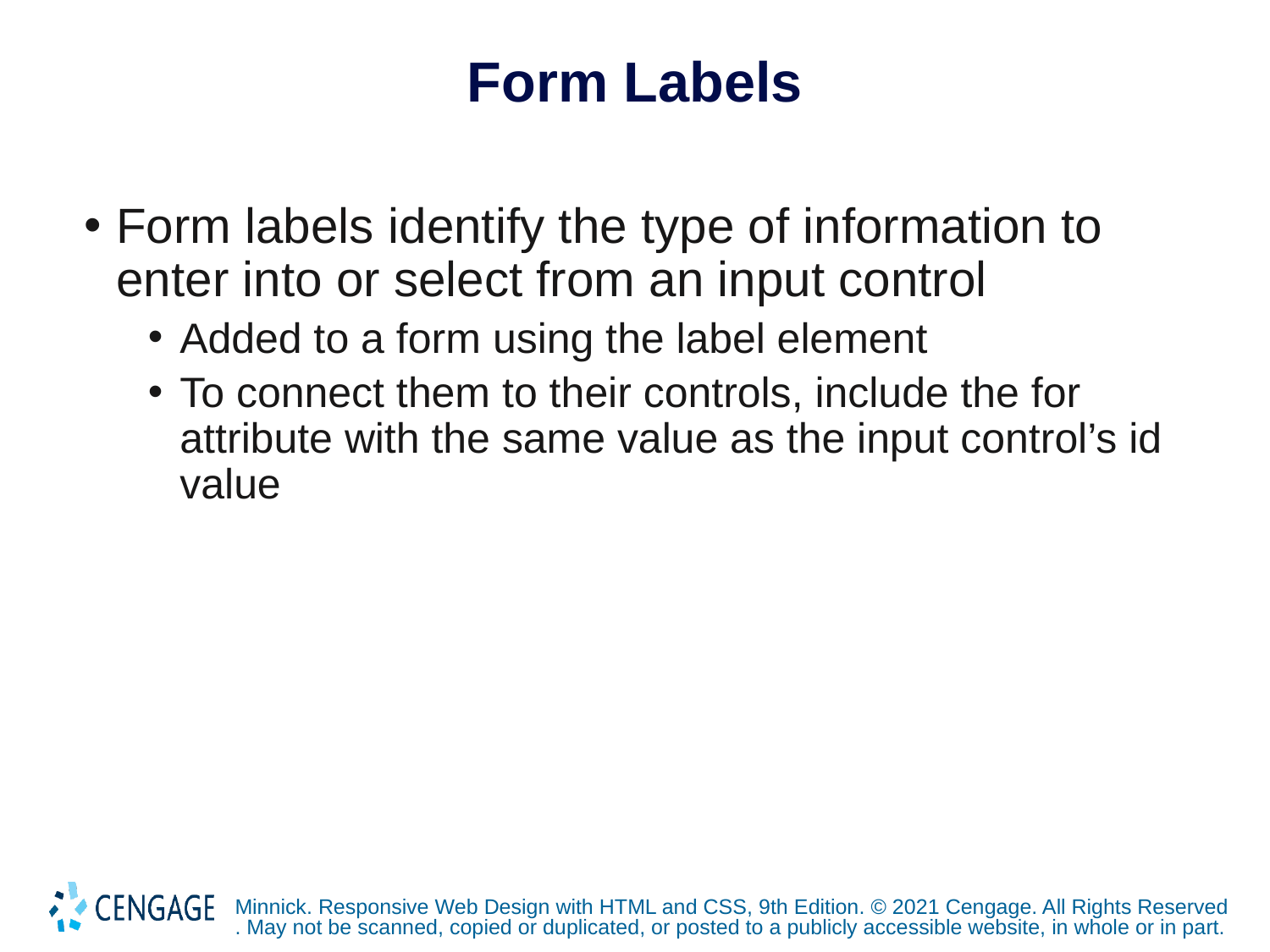

# Form Labels
Form labels identify the type of information to enter into or select from an input control
Added to a form using the label element
To connect them to their controls, include the for attribute with the same value as the input control’s id value
Minnick. Responsive Web Design with HTML and CSS, 9th Edition. © 2021 Cengage. All Rights Reserved. May not be scanned, copied or duplicated, or posted to a publicly accessible website, in whole or in part.